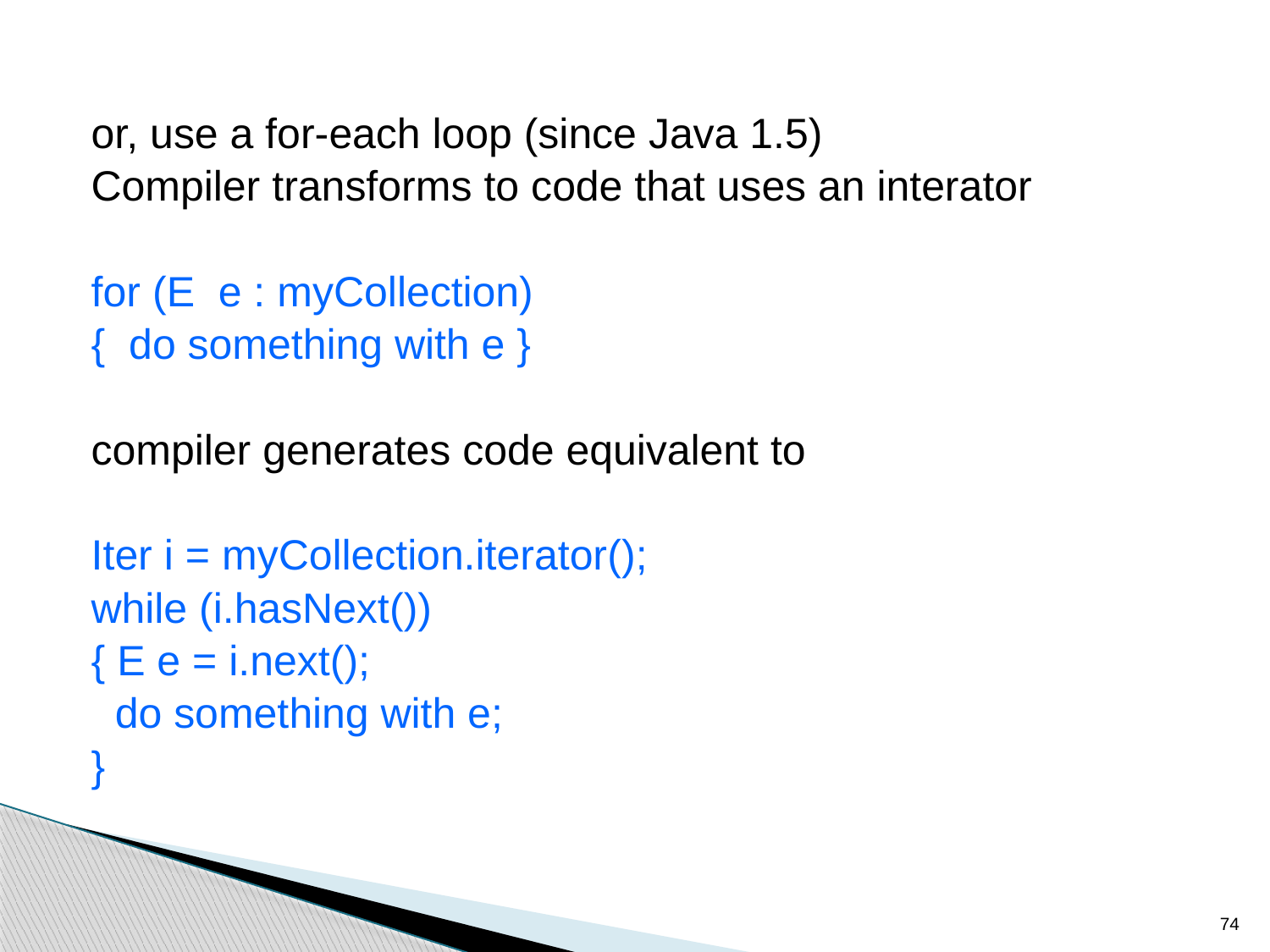

or, use a for-each loop (since Java 1.5)
Compiler transforms to code that uses an interator

for (E  e : myCollection)
{  do something with e }

compiler generates code equivalent to

Iter i = myCollection.iterator();
while (i.hasNext())
{ E e = i.next();
  do something with e;
}
74